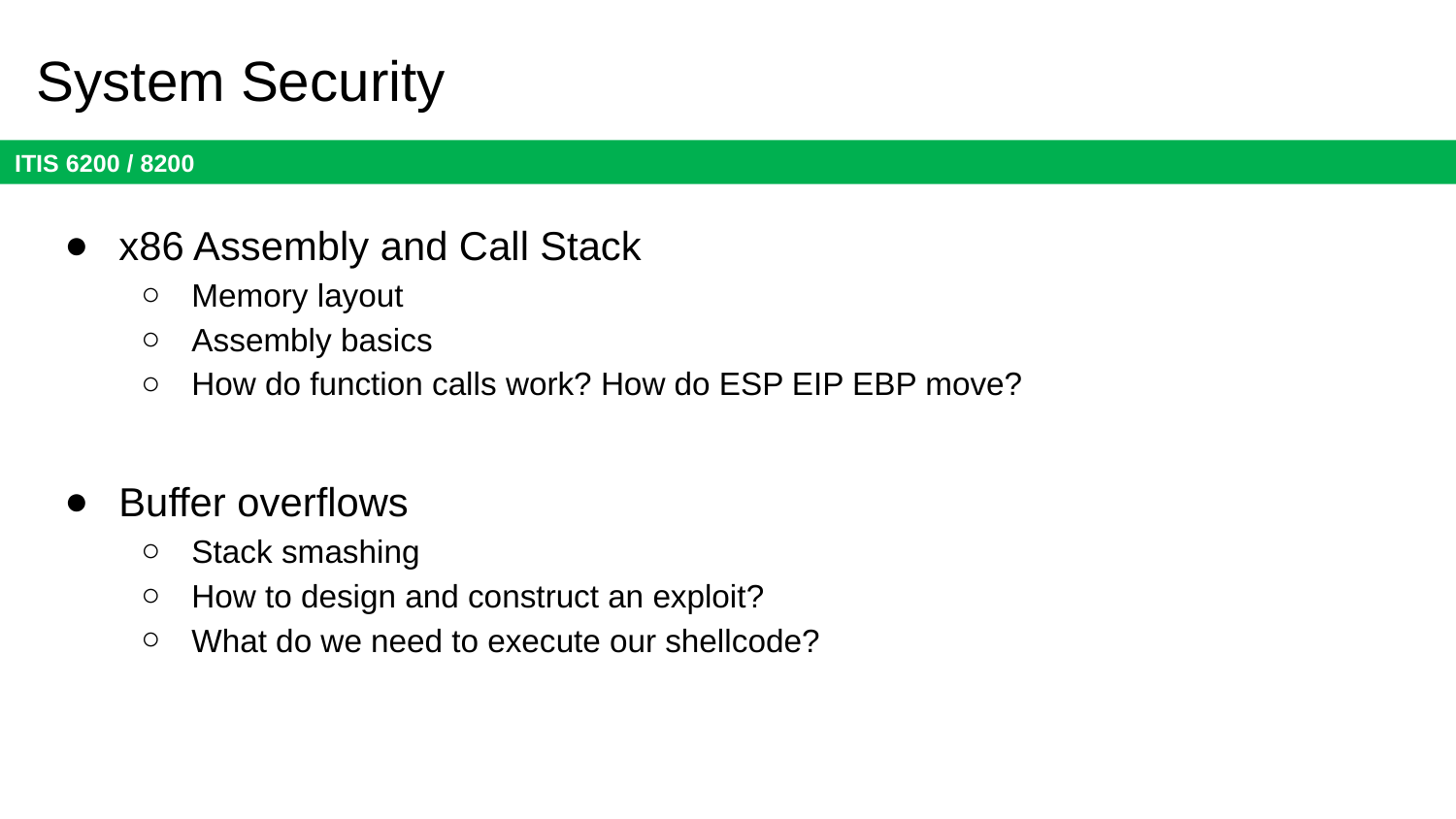

# System Security
x86 Assembly and Call Stack
Memory layout
Assembly basics
How do function calls work? How do ESP EIP EBP move?

Buffer overflows
Stack smashing
How to design and construct an exploit?
What do we need to execute our shellcode?